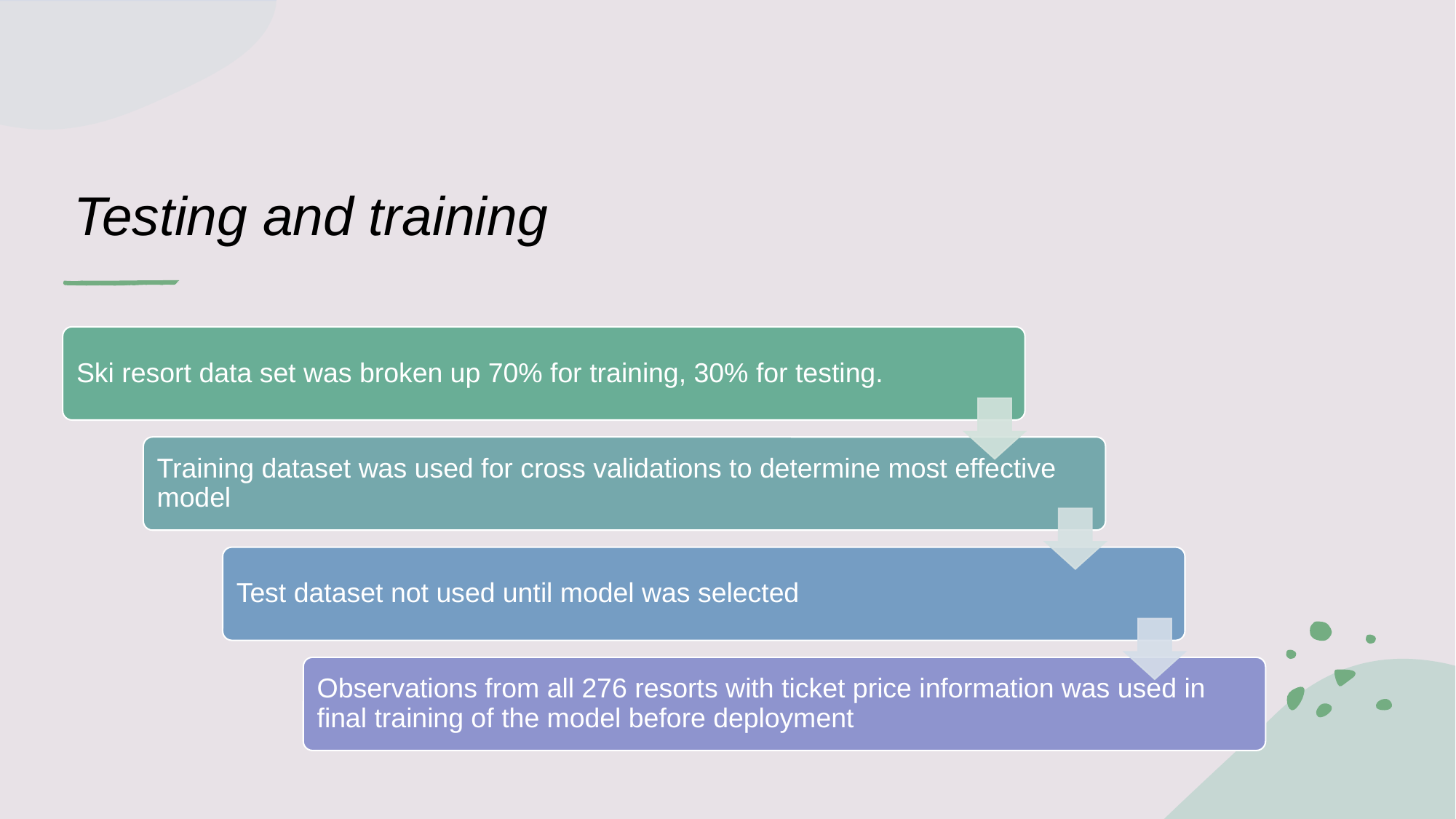

# Testing and training

Ski resort data set was broken up 70% for training, 30% for testing.
Training dataset was used for cross validations to determine most effective model
Test dataset not used until model was selected
Observations from all 276 resorts with ticket price information was used in final training of the model before deployment